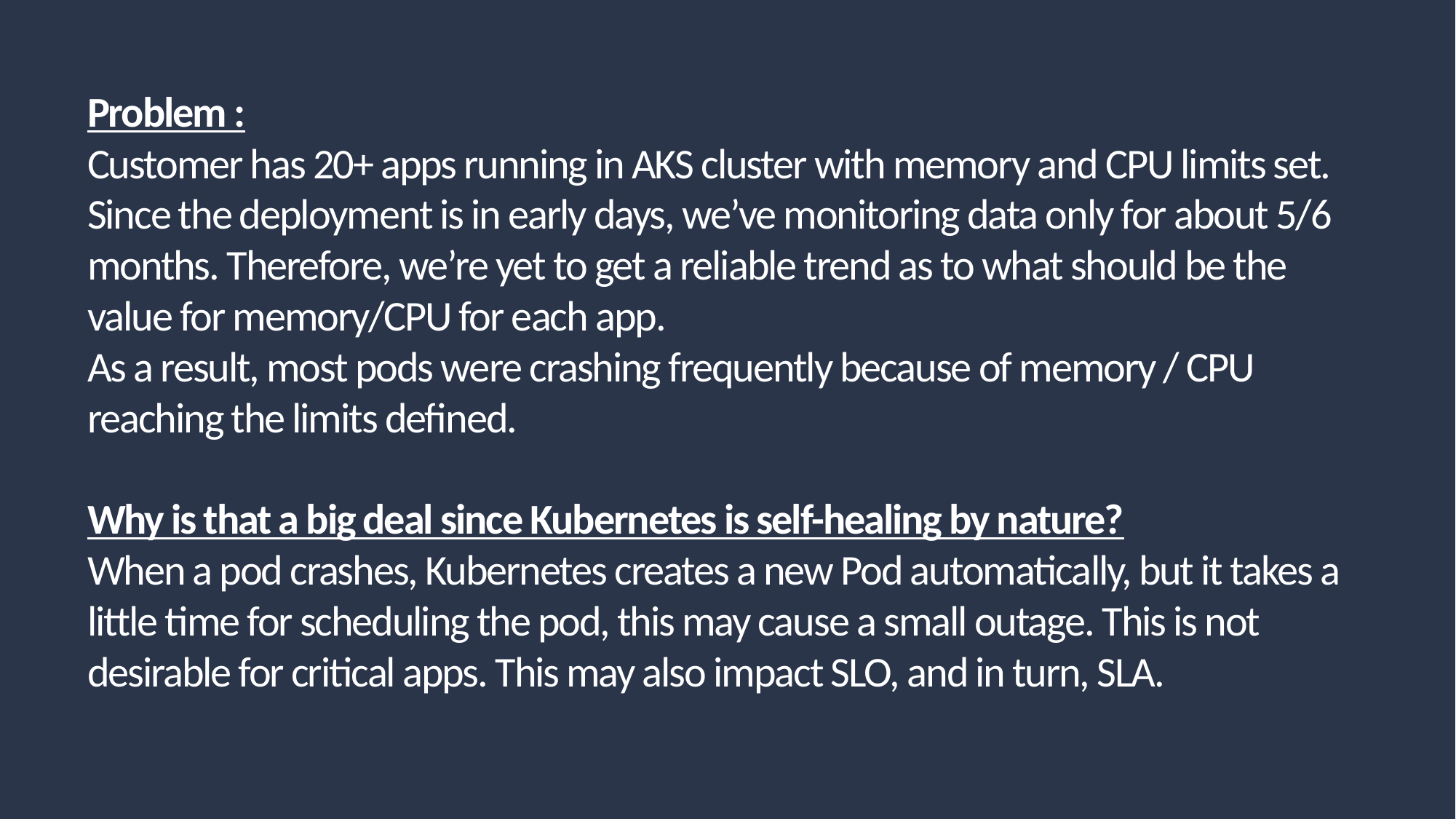

Problem :
Customer has 20+ apps running in AKS cluster with memory and CPU limits set.
Since the deployment is in early days, we’ve monitoring data only for about 5/6 months. Therefore, we’re yet to get a reliable trend as to what should be the value for memory/CPU for each app.
As a result, most pods were crashing frequently because of memory / CPU reaching the limits defined.
Why is that a big deal since Kubernetes is self-healing by nature?
When a pod crashes, Kubernetes creates a new Pod automatically, but it takes a little time for scheduling the pod, this may cause a small outage. This is not desirable for critical apps. This may also impact SLO, and in turn, SLA.